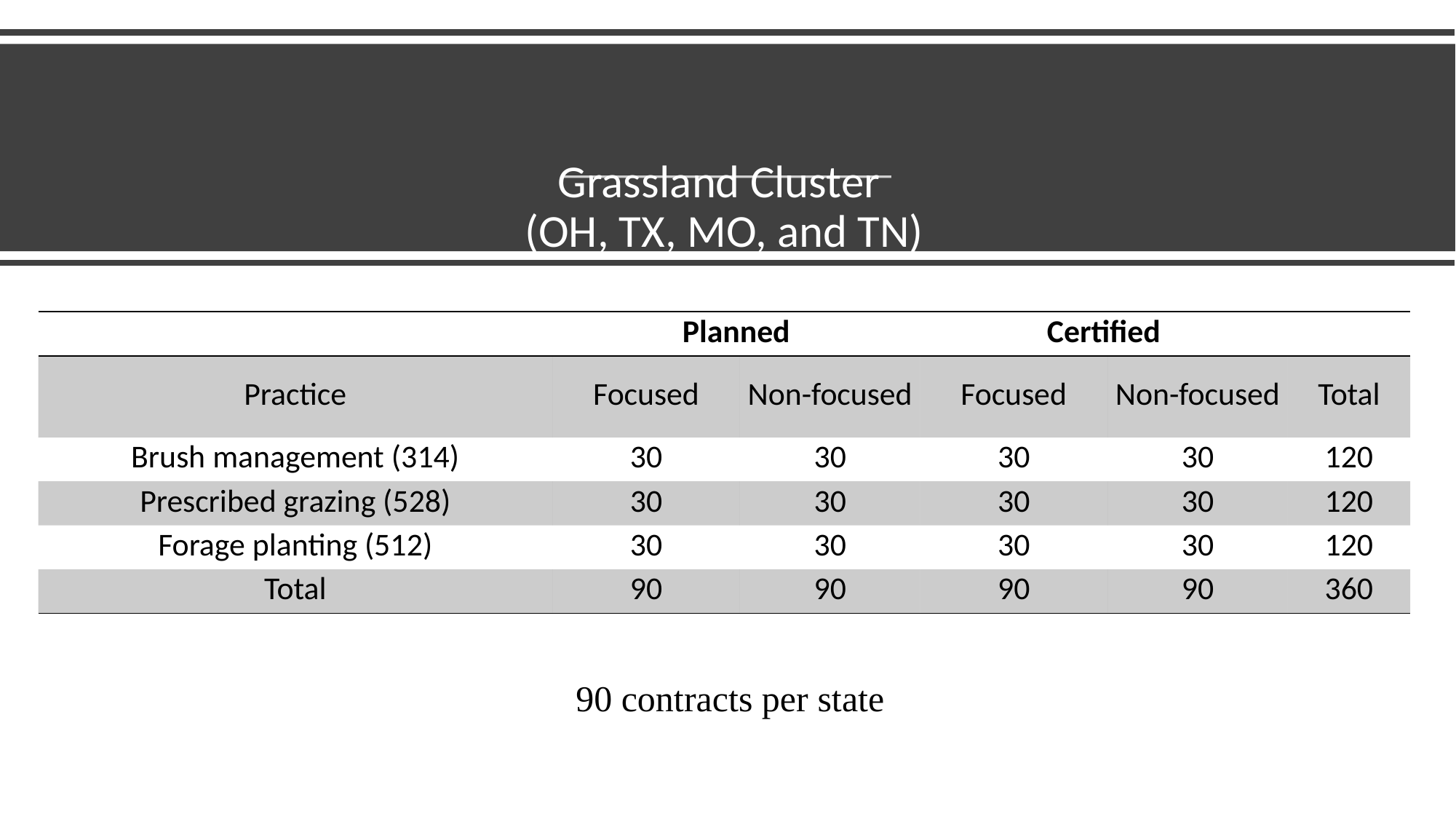

# Grassland Cluster (OH, TX, MO, and TN)
|  | Planned |  | Certified |  |  |
| --- | --- | --- | --- | --- | --- |
| Practice | Focused | Non-focused | Focused | Non-focused | Total |
| Brush management (314) | 30 | 30 | 30 | 30 | 120 |
| Prescribed grazing (528) | 30 | 30 | 30 | 30 | 120 |
| Forage planting (512) | 30 | 30 | 30 | 30 | 120 |
| Total | 90 | 90 | 90 | 90 | 360 |
90 contracts per state